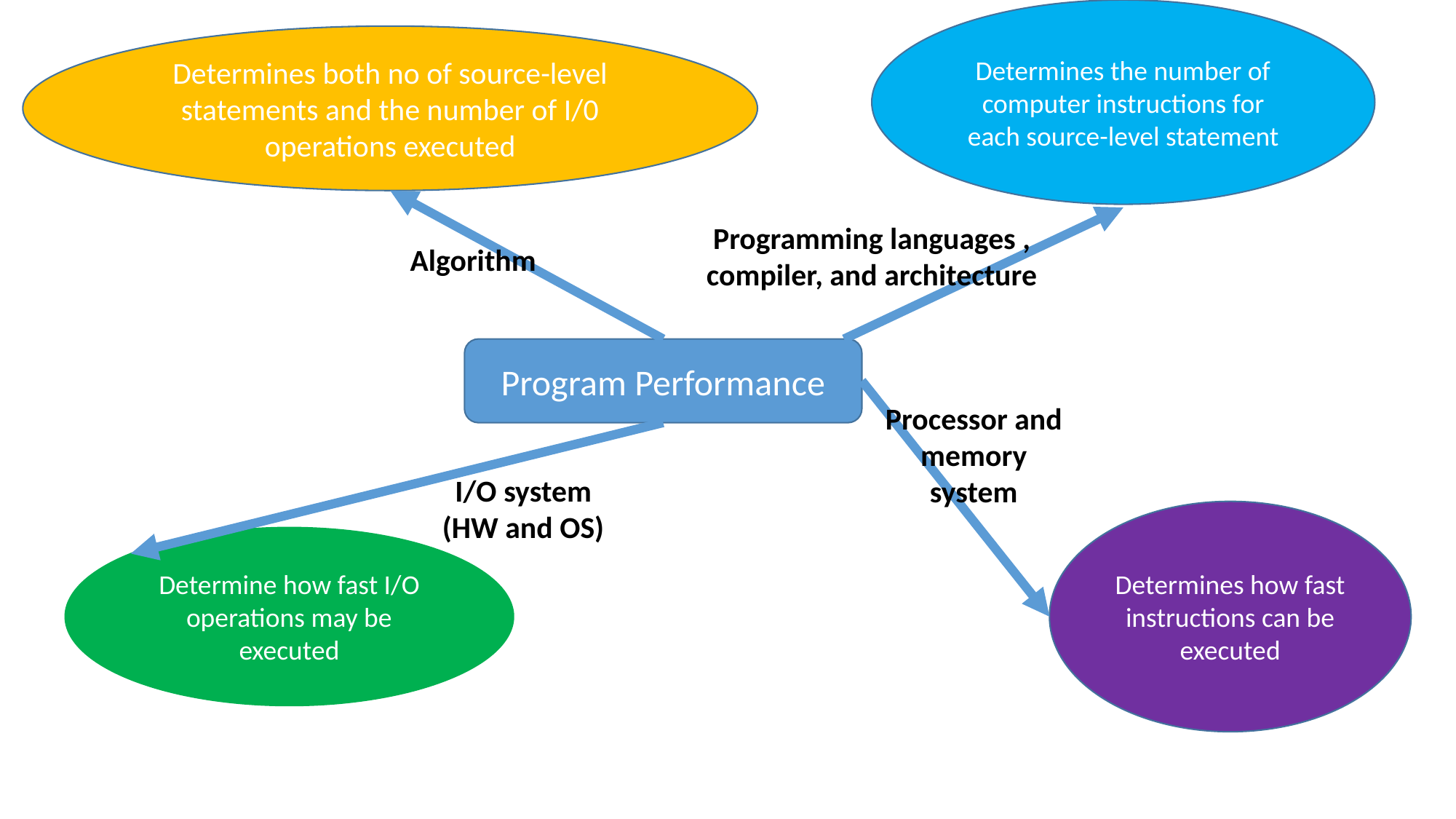

Determines the number of computer instructions for each source-level statement
Determines both no of source-level statements and the number of I/0 operations executed
Programming languages , compiler, and architecture
Algorithm
Program Performance
Processor and memory system
I/O system (HW and OS)
Determines how fast instructions can be executed
Determine how fast I/O operations may be executed